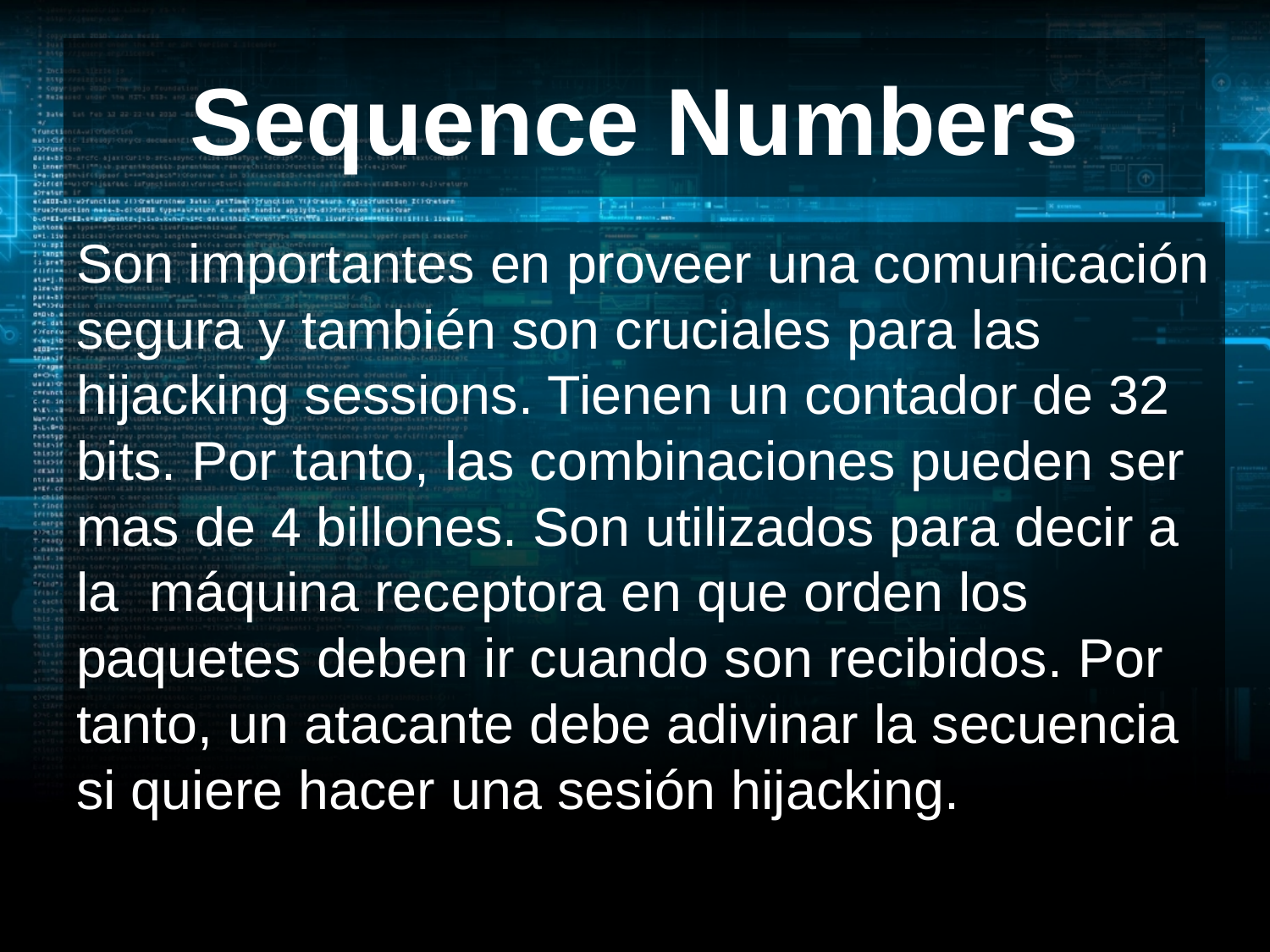

# Sequence Numbers
Son importantes en proveer una comunicación segura y también son cruciales para las hijacking sessions. Tienen un contador de 32 bits. Por tanto, las combinaciones pueden ser mas de 4 billones. Son utilizados para decir a la  máquina receptora en que orden los paquetes deben ir cuando son recibidos. Por tanto, un atacante debe adivinar la secuencia si quiere hacer una sesión hijacking.